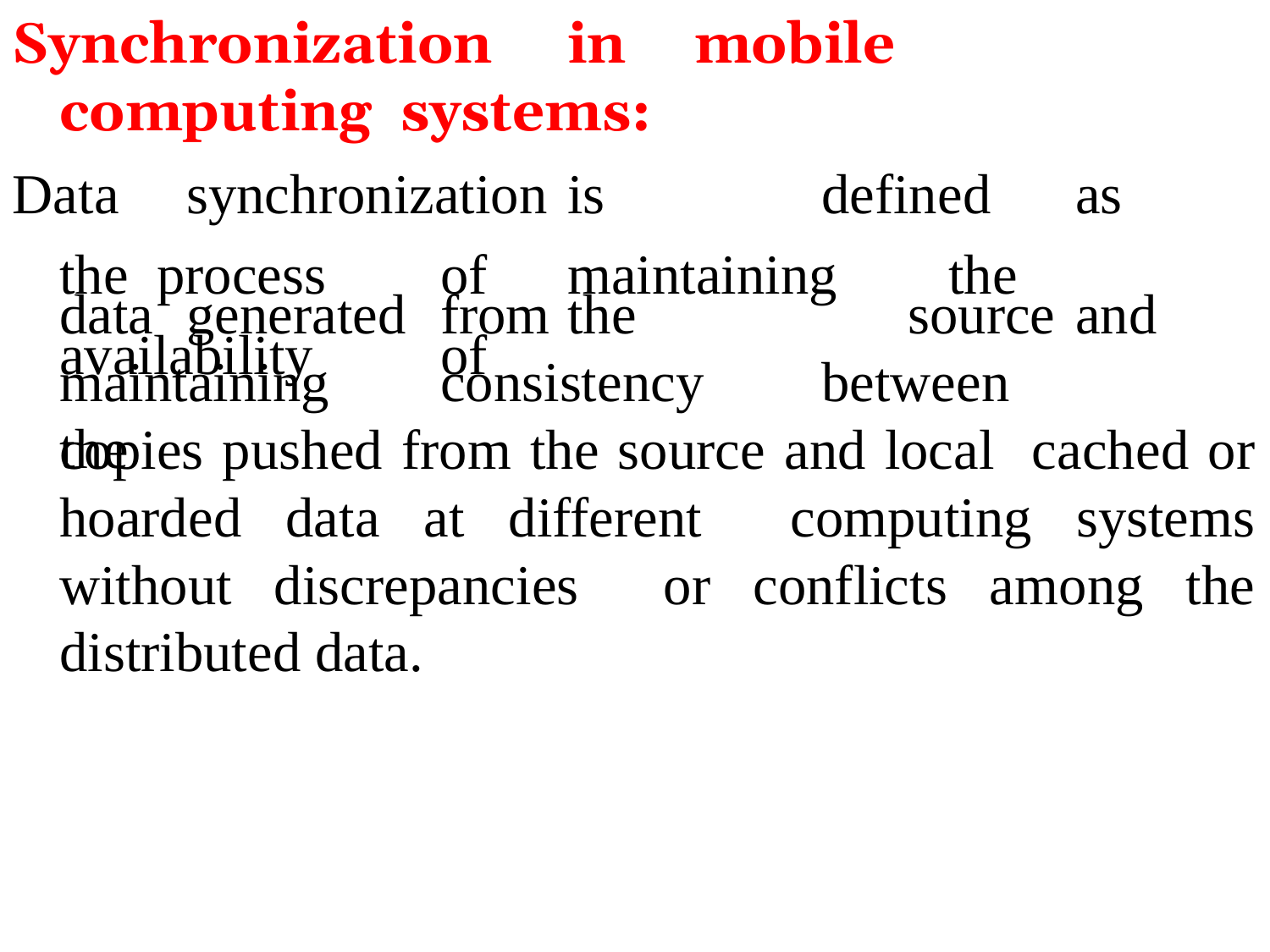

Synchronization	in	mobile	computing  systems:
Data	synchronization	is		defined	as	the  process	of	maintaining	the	availability	of
data	generated	from	the
source	and  maintaining	consistency	between		the
copies pushed from the source and local  cached or hoarded data at different  computing systems without discrepancies  or conflicts among the distributed data.